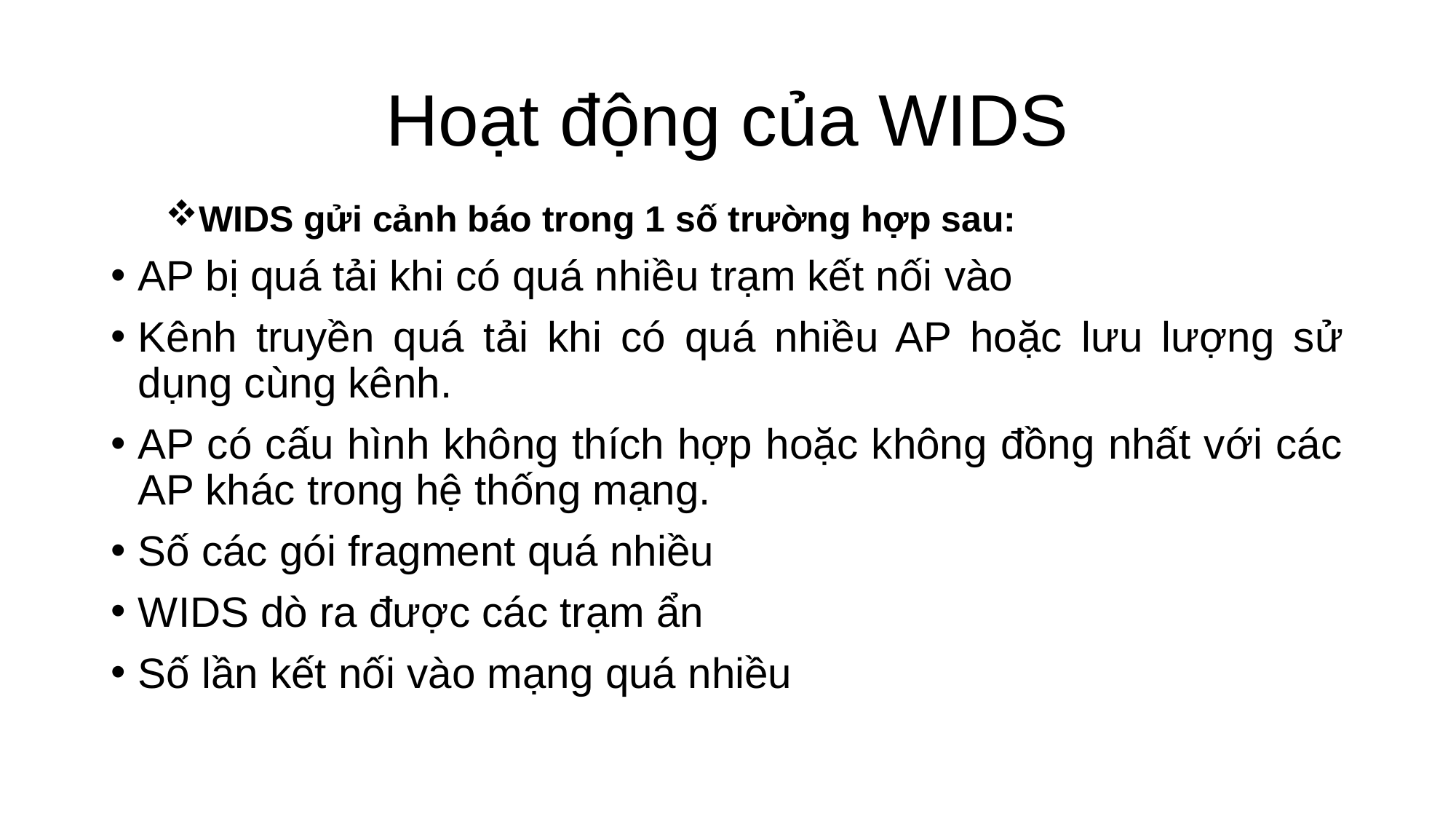

# Hoạt động của WIDS
WIDS gửi cảnh báo trong 1 số trường hợp sau:
AP bị quá tải khi có quá nhiều trạm kết nối vào
Kênh truyền quá tải khi có quá nhiều AP hoặc lưu lượng sử dụng cùng kênh.
AP có cấu hình không thích hợp hoặc không đồng nhất với các AP khác trong hệ thống mạng.
Số các gói fragment quá nhiều
WIDS dò ra được các trạm ẩn
Số lần kết nối vào mạng quá nhiều